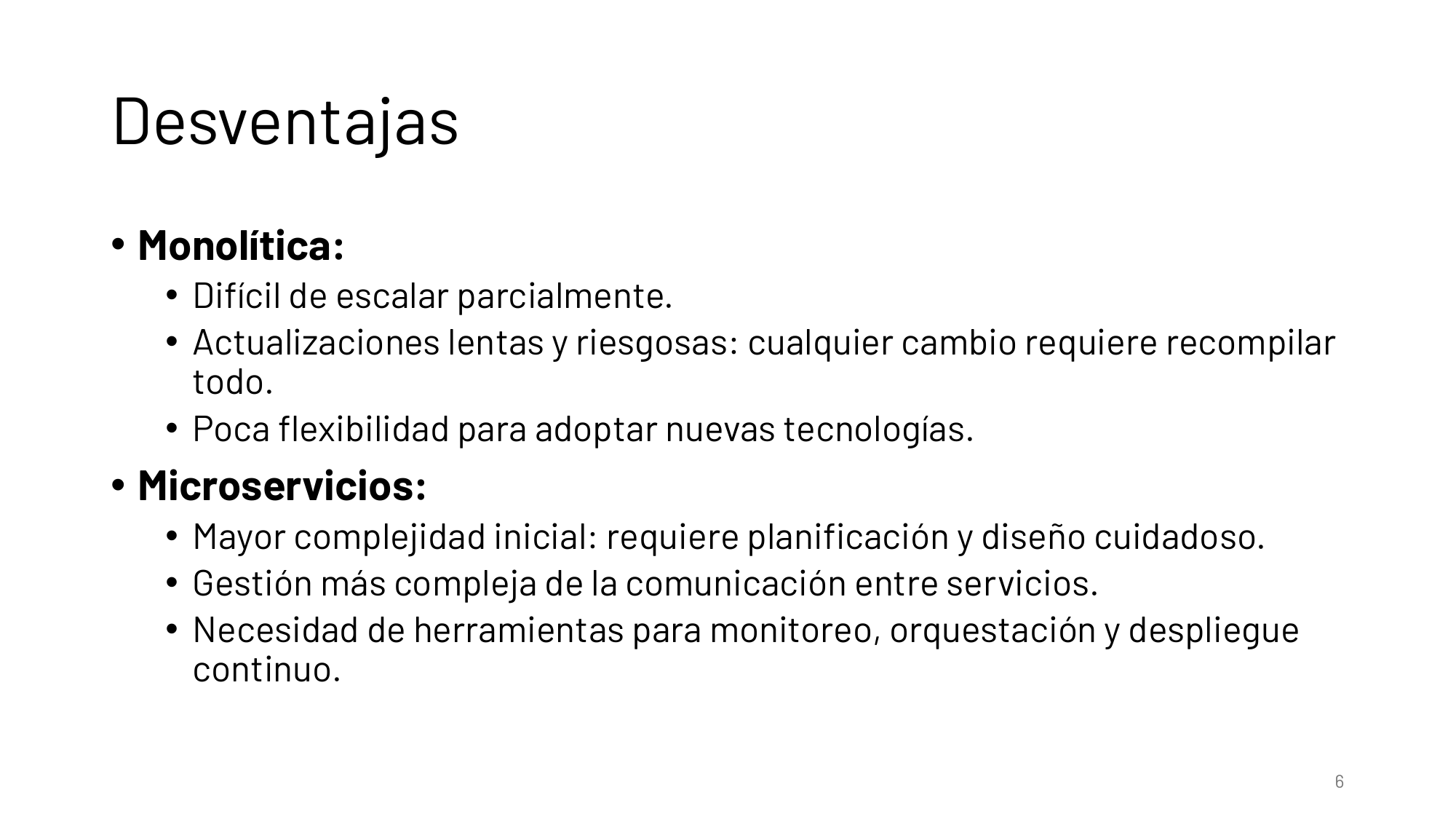

# Desventajas
Monolítica:
Difícil de escalar parcialmente.
Actualizaciones lentas y riesgosas: cualquier cambio requiere recompilar todo.
Poca flexibilidad para adoptar nuevas tecnologías.
Microservicios:
Mayor complejidad inicial: requiere planificación y diseño cuidadoso.
Gestión más compleja de la comunicación entre servicios.
Necesidad de herramientas para monitoreo, orquestación y despliegue continuo.

6